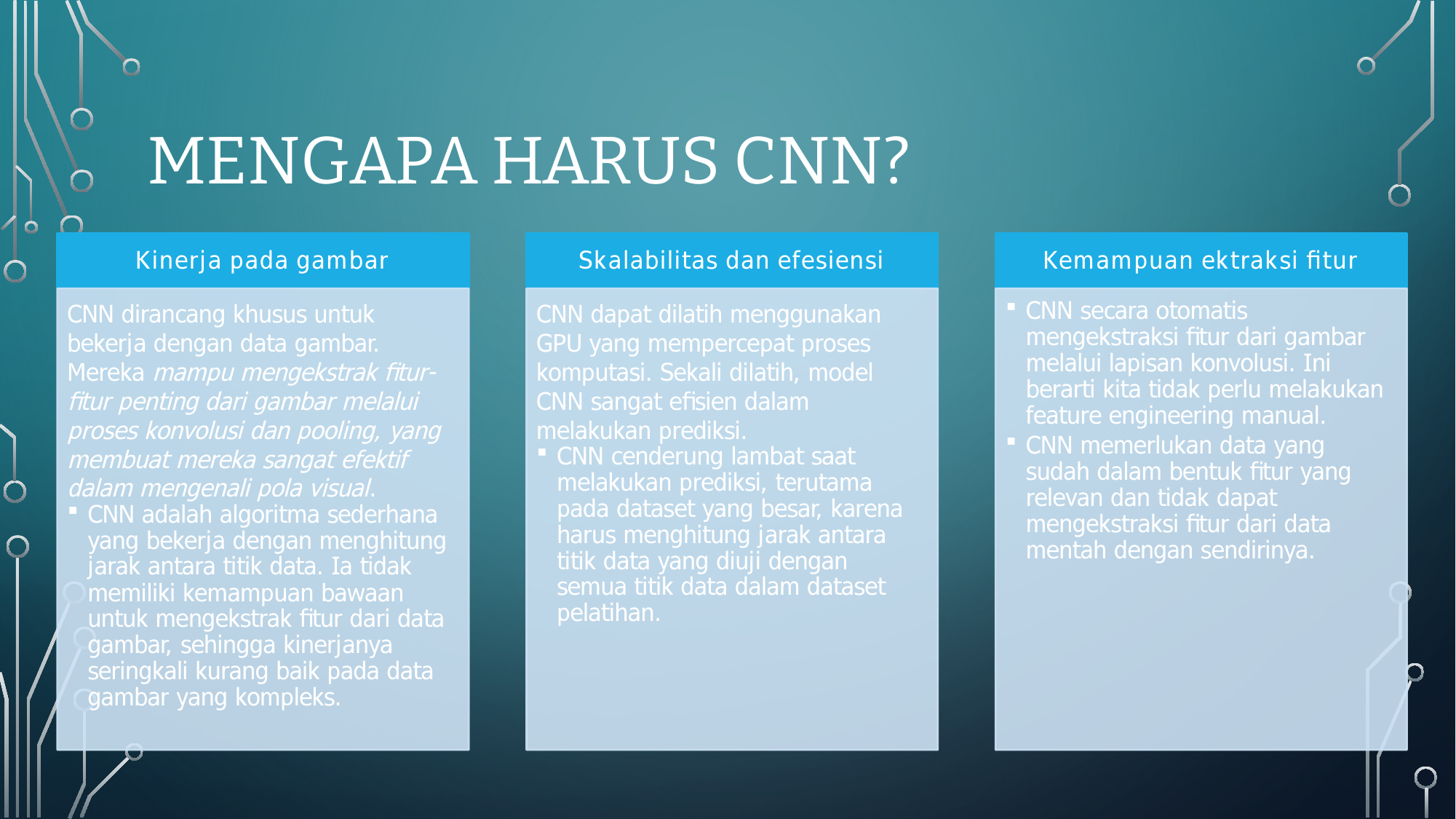

# Mengapa harus Cnn?
Kinerja pada gambar
CNN dirancang khusus untuk bekerja dengan data gambar. Mereka mampu mengekstrak fitur-fitur penting dari gambar melalui proses konvolusi dan pooling, yang membuat mereka sangat efektif dalam mengenali pola visual.
CNN adalah algoritma sederhana yang bekerja dengan menghitung jarak antara titik data. Ia tidak memiliki kemampuan bawaan untuk mengekstrak fitur dari data gambar, sehingga kinerjanya seringkali kurang baik pada data gambar yang kompleks.
Skalabilitas dan efesiensi
CNN dapat dilatih menggunakan GPU yang mempercepat proses komputasi. Sekali dilatih, model CNN sangat efisien dalam melakukan prediksi.
CNN cenderung lambat saat melakukan prediksi, terutama pada dataset yang besar, karena harus menghitung jarak antara titik data yang diuji dengan semua titik data dalam dataset pelatihan.
Kemampuan ektraksi fitur
CNN secara otomatis mengekstraksi fitur dari gambar melalui lapisan konvolusi. Ini berarti kita tidak perlu melakukan feature engineering manual.
CNN memerlukan data yang sudah dalam bentuk fitur yang relevan dan tidak dapat mengekstraksi fitur dari data mentah dengan sendirinya.